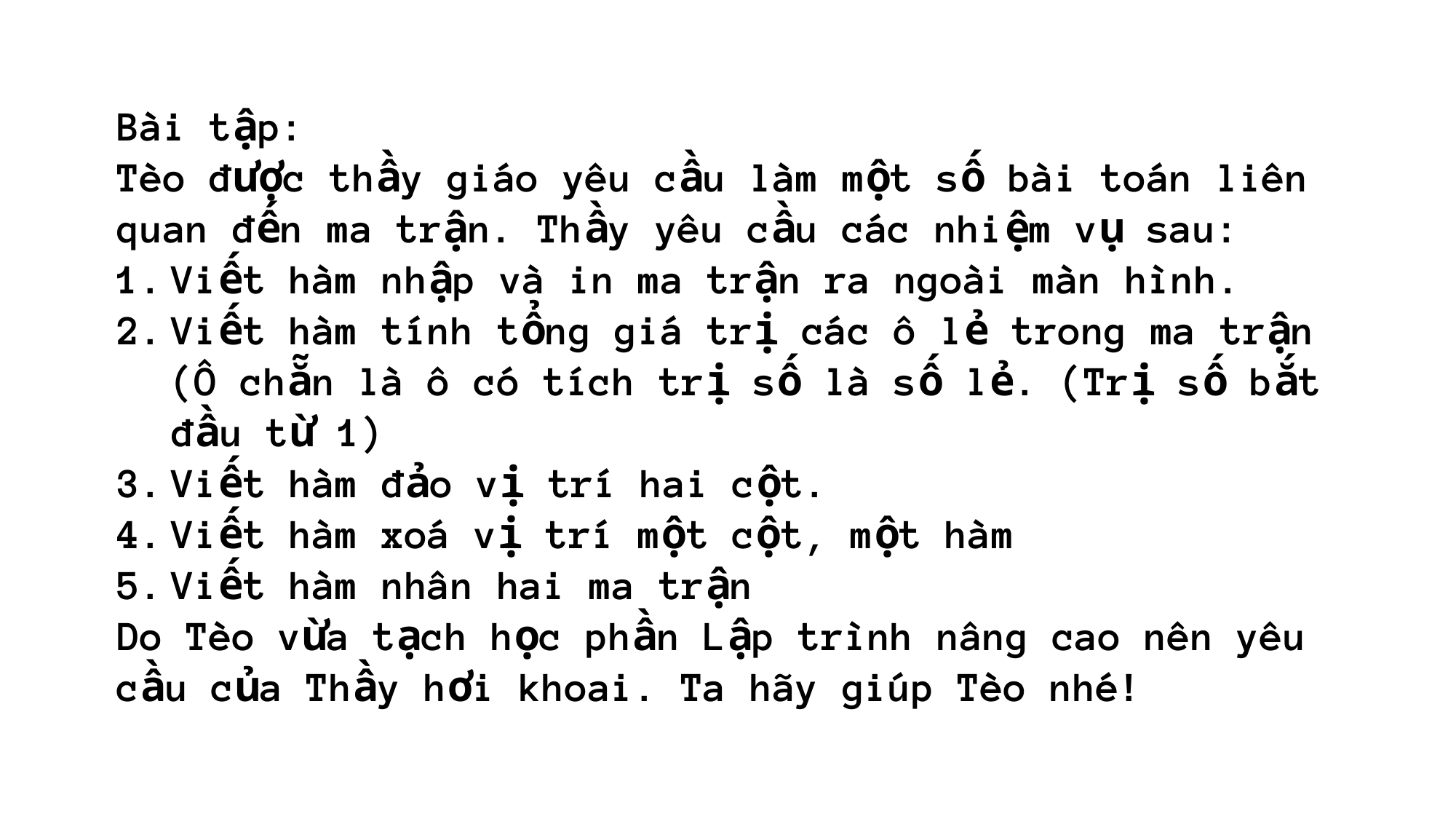

Bài tập:
Tèo được thầy giáo yêu cầu làm một số bài toán liên quan đến ma trận. Thầy yêu cầu các nhiệm vụ sau:
Viết hàm nhập và in ma trận ra ngoài màn hình.
Viết hàm tính tổng giá trị các ô lẻ trong ma trận (Ô chẵn là ô có tích trị số là số lẻ. (Trị số bắt đầu từ 1)
Viết hàm đảo vị trí hai cột.
Viết hàm xoá vị trí một cột, một hàm
Viết hàm nhân hai ma trận
Do Tèo vừa tạch học phần Lập trình nâng cao nên yêu cầu của Thầy hơi khoai. Ta hãy giúp Tèo nhé!